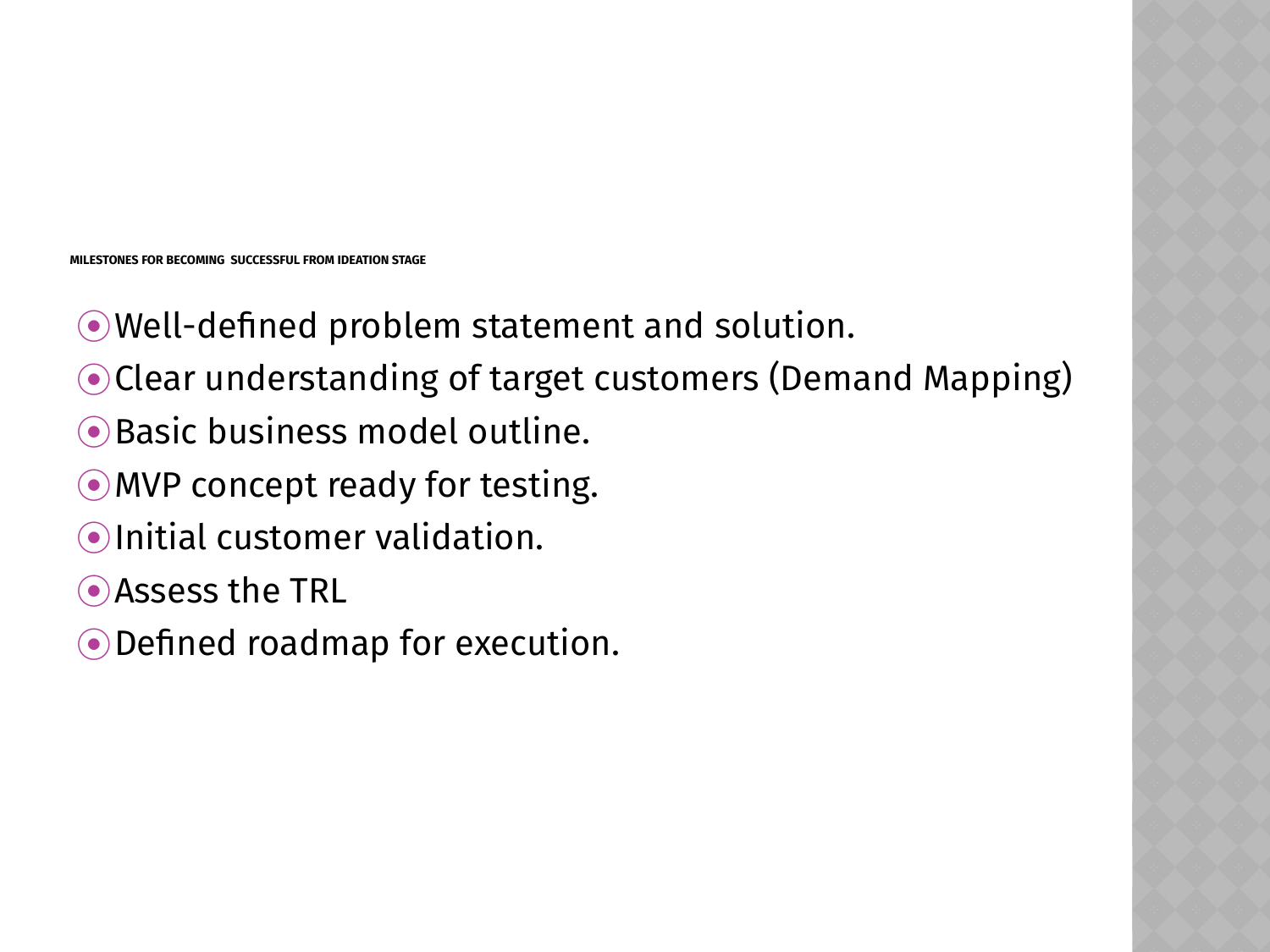

# MILESTONES FOR BECOMING  SUCCESSFUL FROM IDEATION STAGE
Well-defined problem statement and solution.
Clear understanding of target customers (Demand Mapping)
Basic business model outline.
MVP concept ready for testing.
Initial customer validation.
Assess the TRL
Defined roadmap for execution.